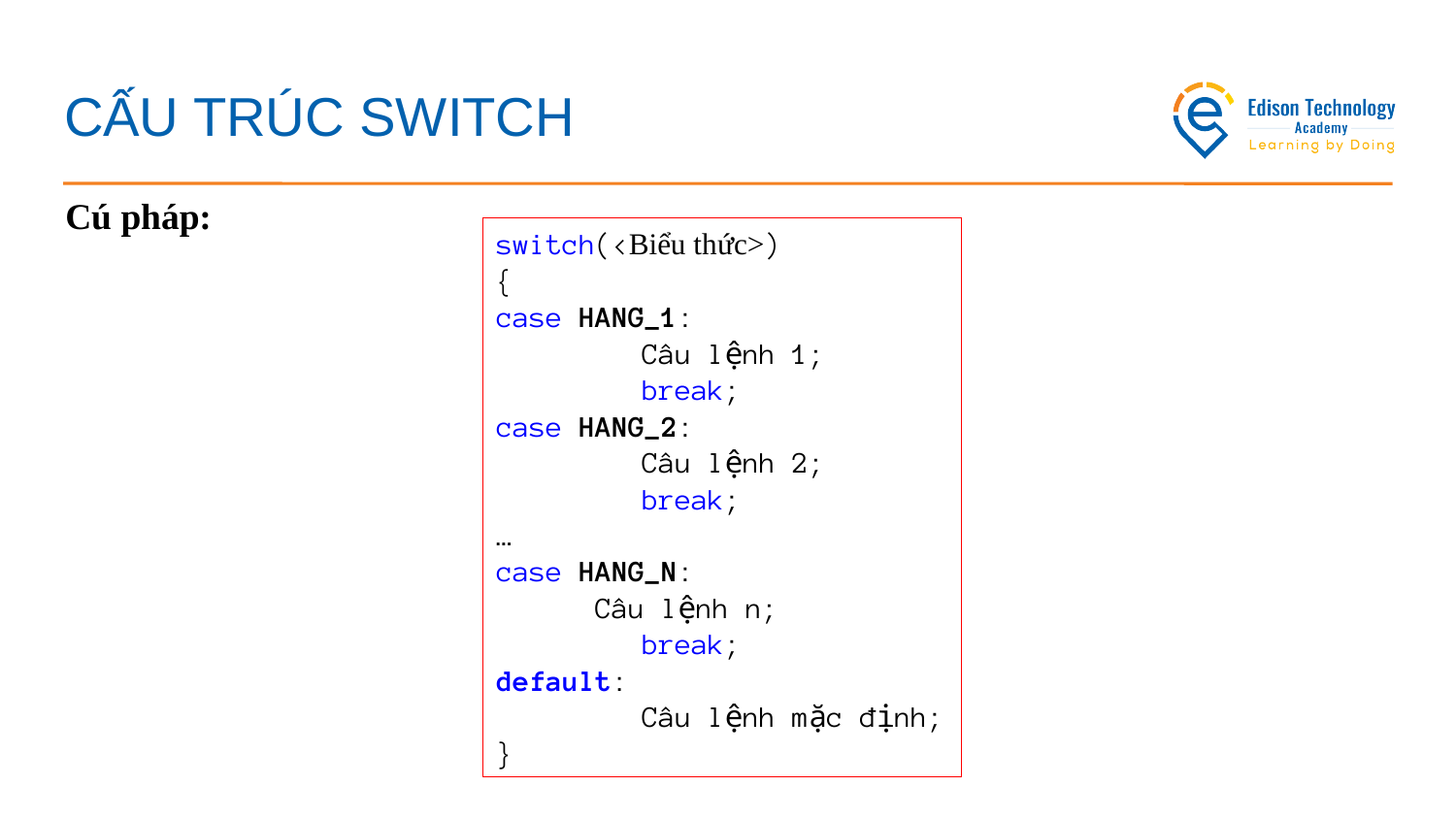

# CẤU TRÚC SWITCH
Cú pháp:
switch(<Biểu thức>)
{
case HANG_1:
	Câu lệnh 1;
	break;
case HANG_2:
	Câu lệnh 2;
	break;
…
case HANG_N:
      Câu lệnh n;
	break;
default:
	Câu lệnh mặc định;
}